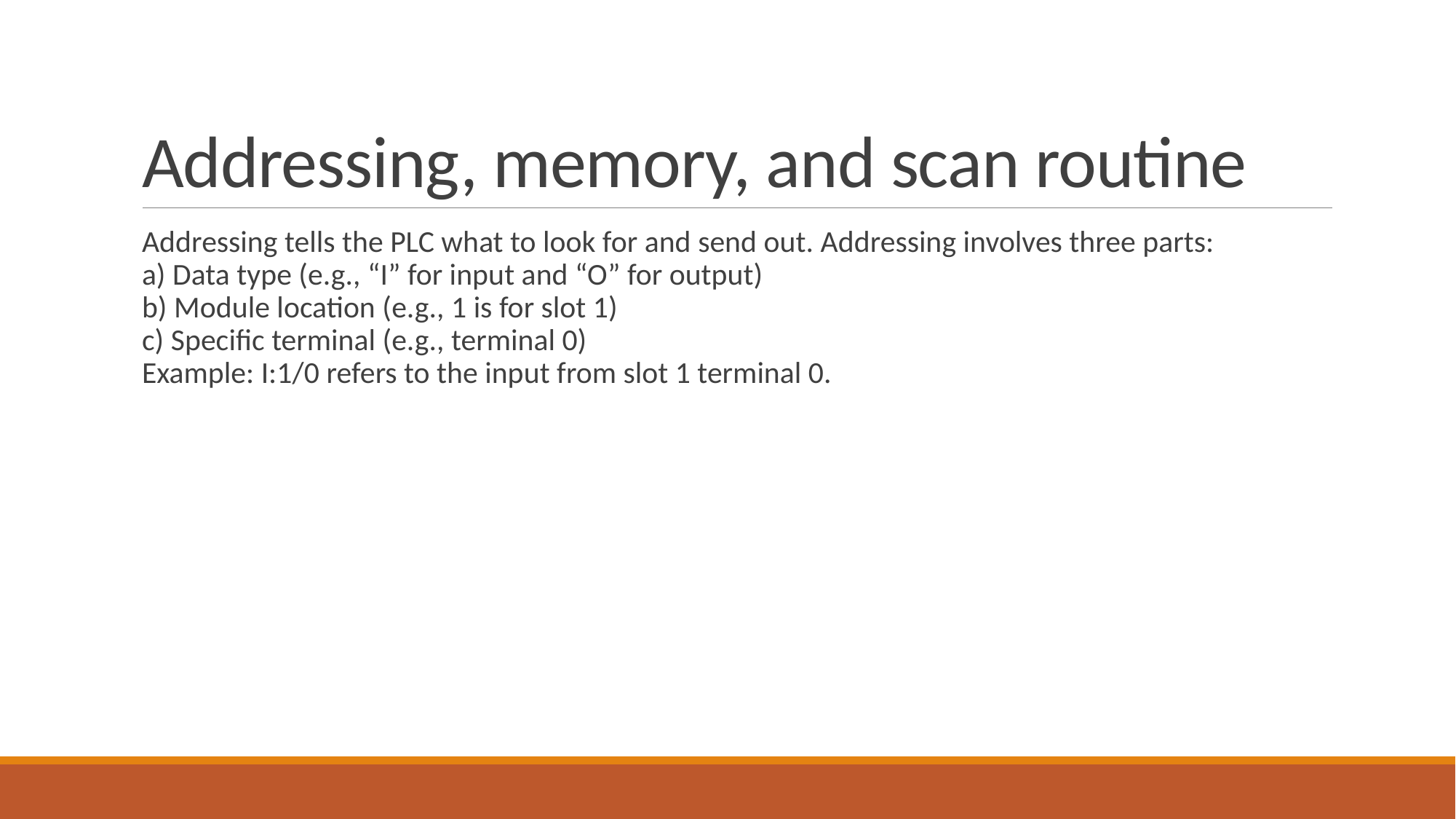

# Addressing, memory, and scan routine
Addressing tells the PLC what to look for and send out. Addressing involves three parts:
a) Data type (e.g., “I” for input and “O” for output)
b) Module location (e.g., 1 is for slot 1)
c) Specific terminal (e.g., terminal 0)
Example: I:1/0 refers to the input from slot 1 terminal 0.